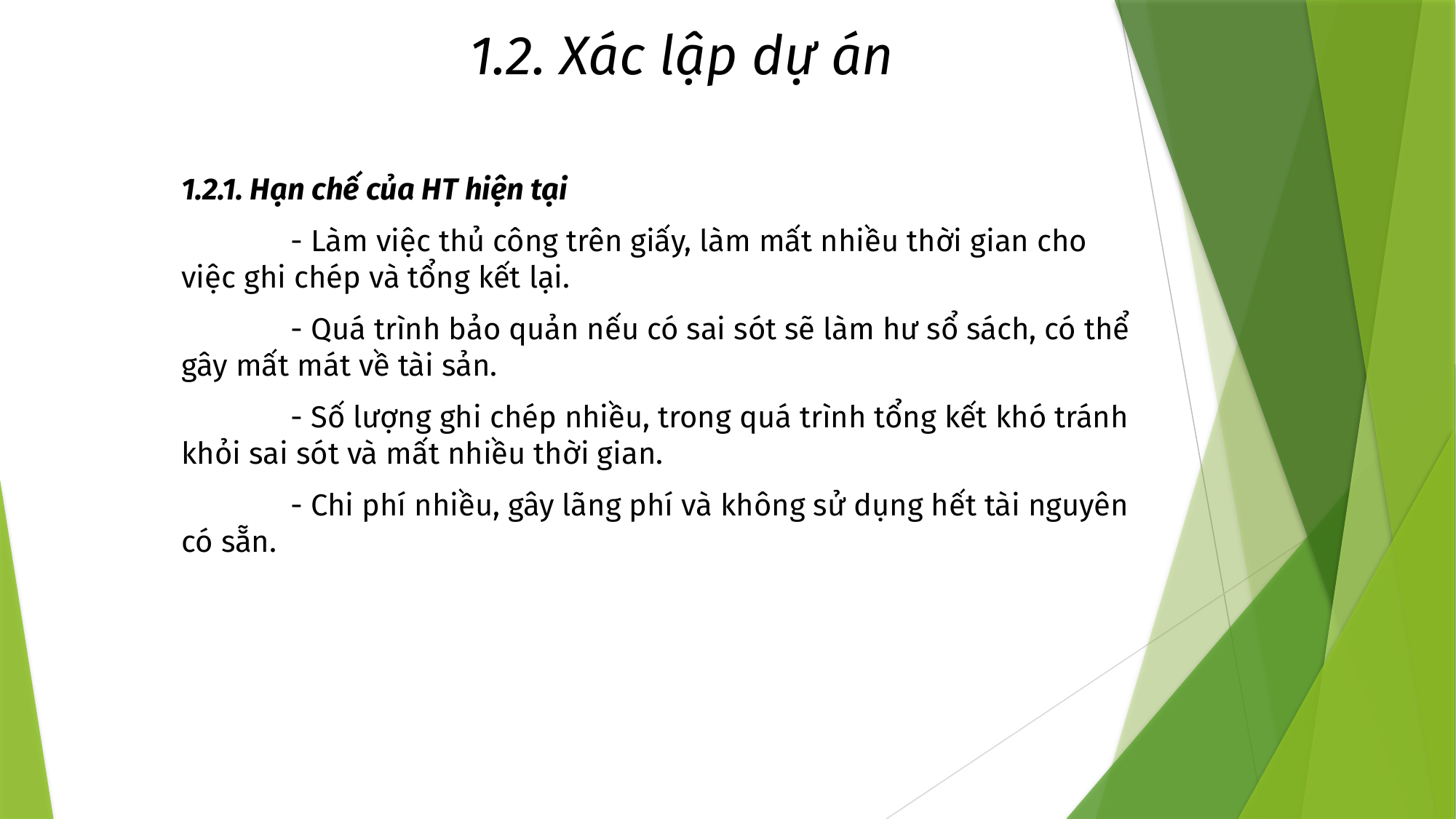

# 1.2. Xác lập dự án
1.2.1. Hạn chế của HT hiện tại
	- Làm việc thủ công trên giấy, làm mất nhiều thời gian cho việc ghi chép và tổng kết lại.
	- Quá trình bảo quản nếu có sai sót sẽ làm hư sổ sách, có thể gây mất mát về tài sản.
	- Số lượng ghi chép nhiều, trong quá trình tổng kết khó tránh khỏi sai sót và mất nhiều thời gian.
	- Chi phí nhiều, gây lãng phí và không sử dụng hết tài nguyên có sẵn.